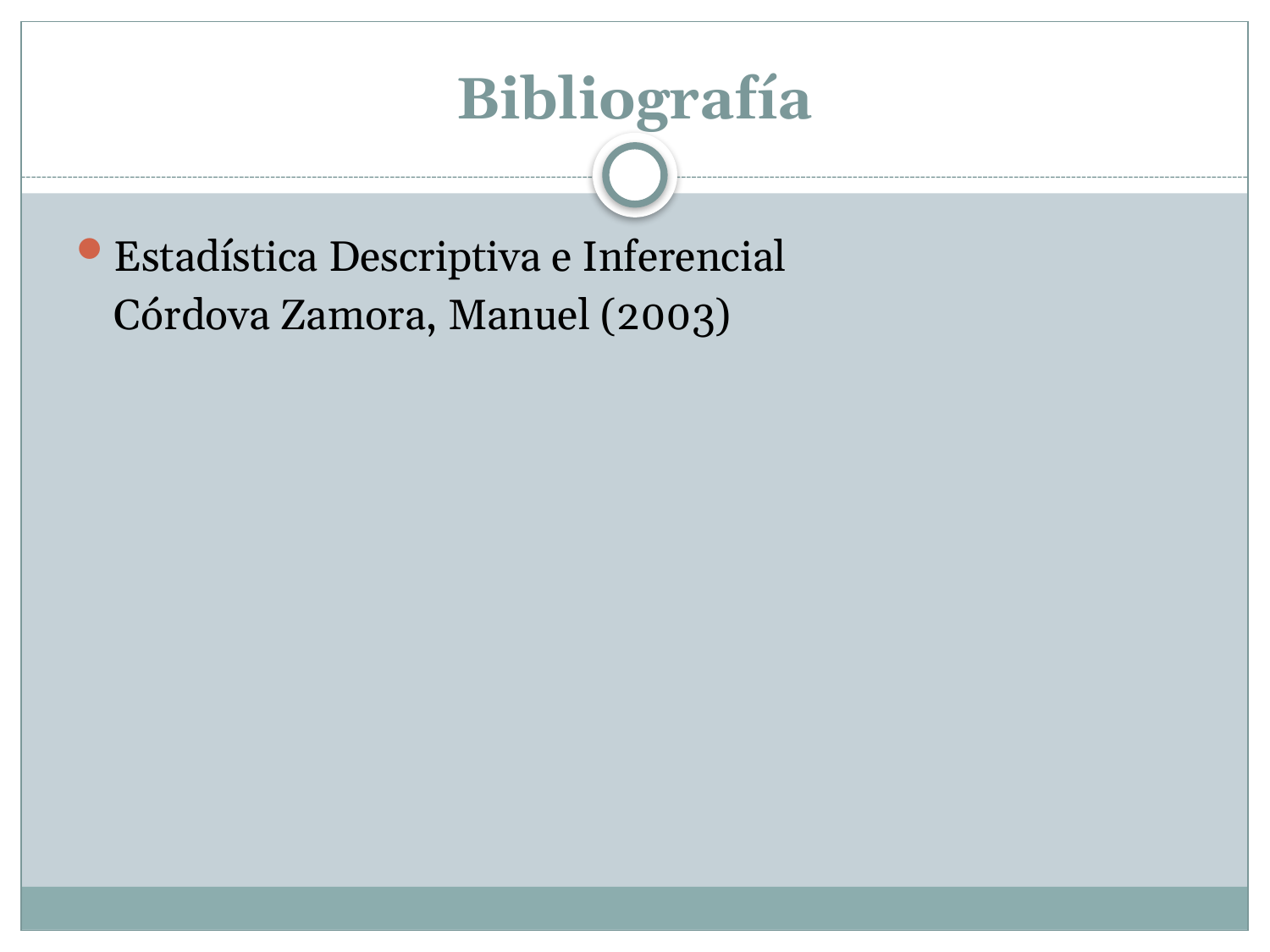

# Bibliografía
Estadística Descriptiva e Inferencial
	Córdova Zamora, Manuel (2003)